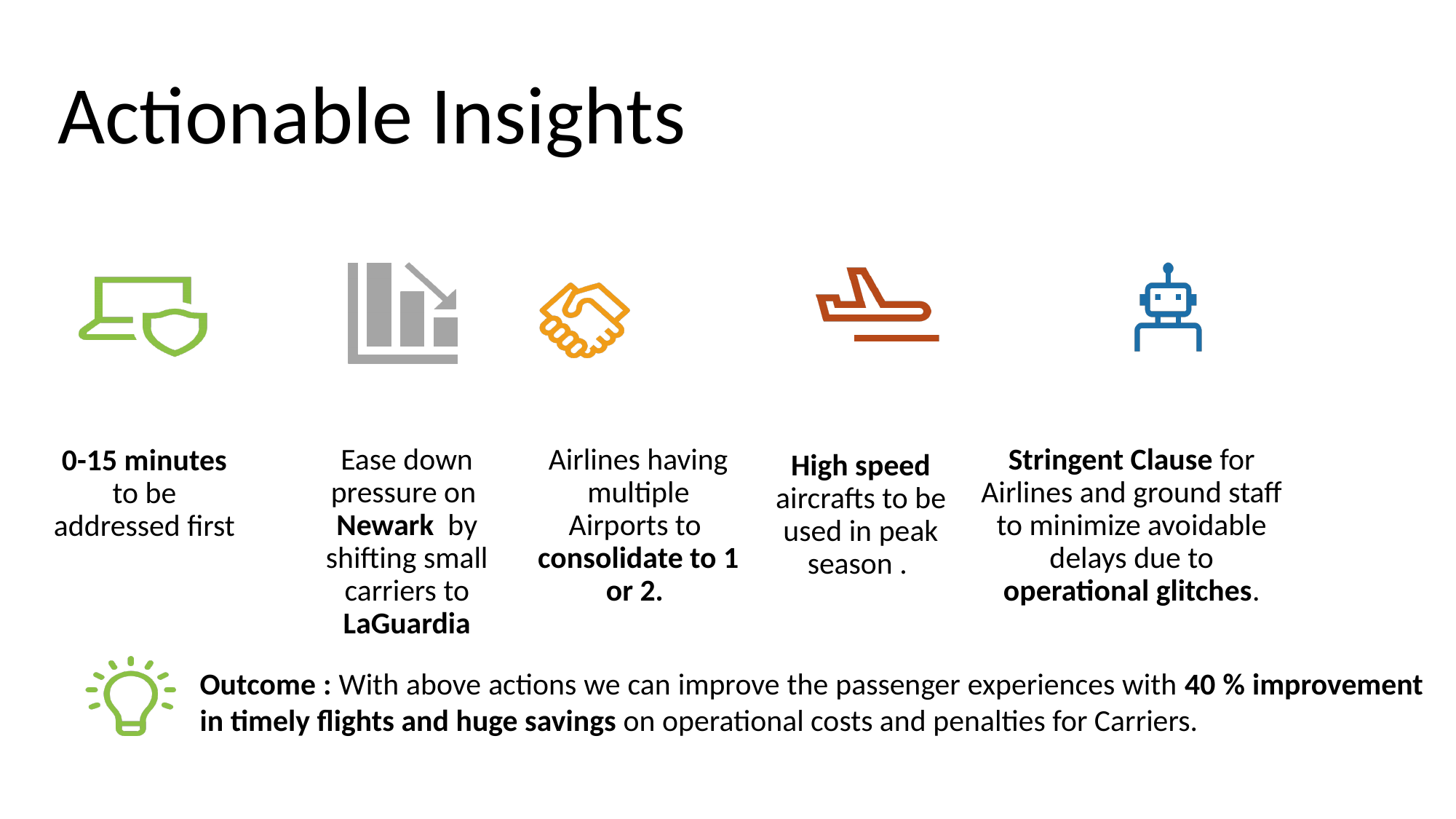

# Actionable Insights
0-15 minutes to be addressed first
Ease down pressure on  Newark  by shifting small carriers to LaGuardia
Airlines having multiple Airports to  consolidate to 1 or 2.
High speed aircrafts to be used in peak season .
Stringent Clause for Airlines and ground staff to minimize avoidable delays due to operational glitches.

Outcome : With above actions we can improve the passenger experiences with 40 % improvement in timely flights and huge savings on operational costs and penalties for Carriers.